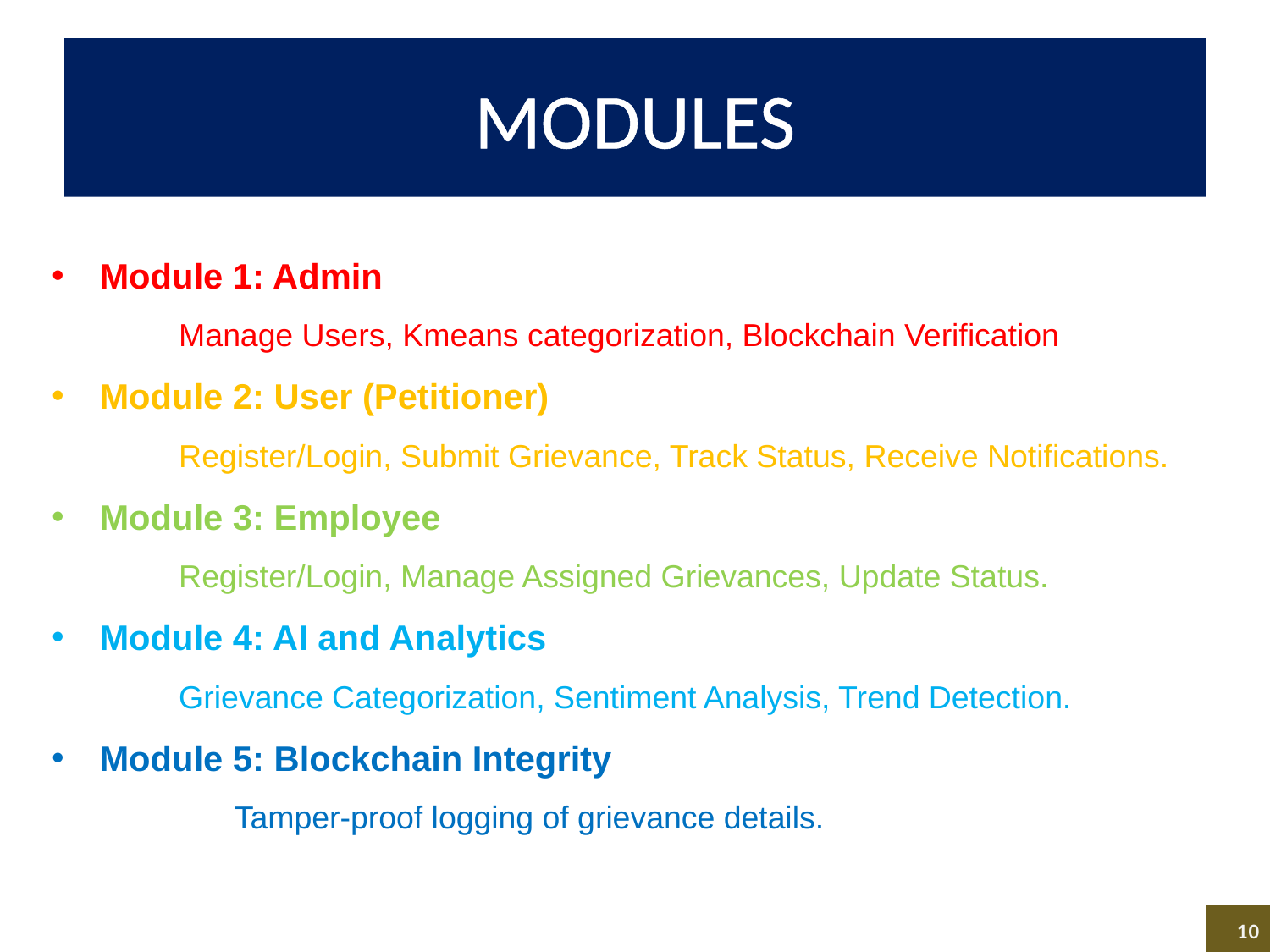

# MODULES
Module 1: Admin
	Manage Users, Kmeans categorization, Blockchain Verification
Module 2: User (Petitioner)
	Register/Login, Submit Grievance, Track Status, Receive Notifications.
Module 3: Employee
	Register/Login, Manage Assigned Grievances, Update Status.
Module 4: AI and Analytics
	Grievance Categorization, Sentiment Analysis, Trend Detection.
Module 5: Blockchain Integrity
	Tamper-proof logging of grievance details.

10